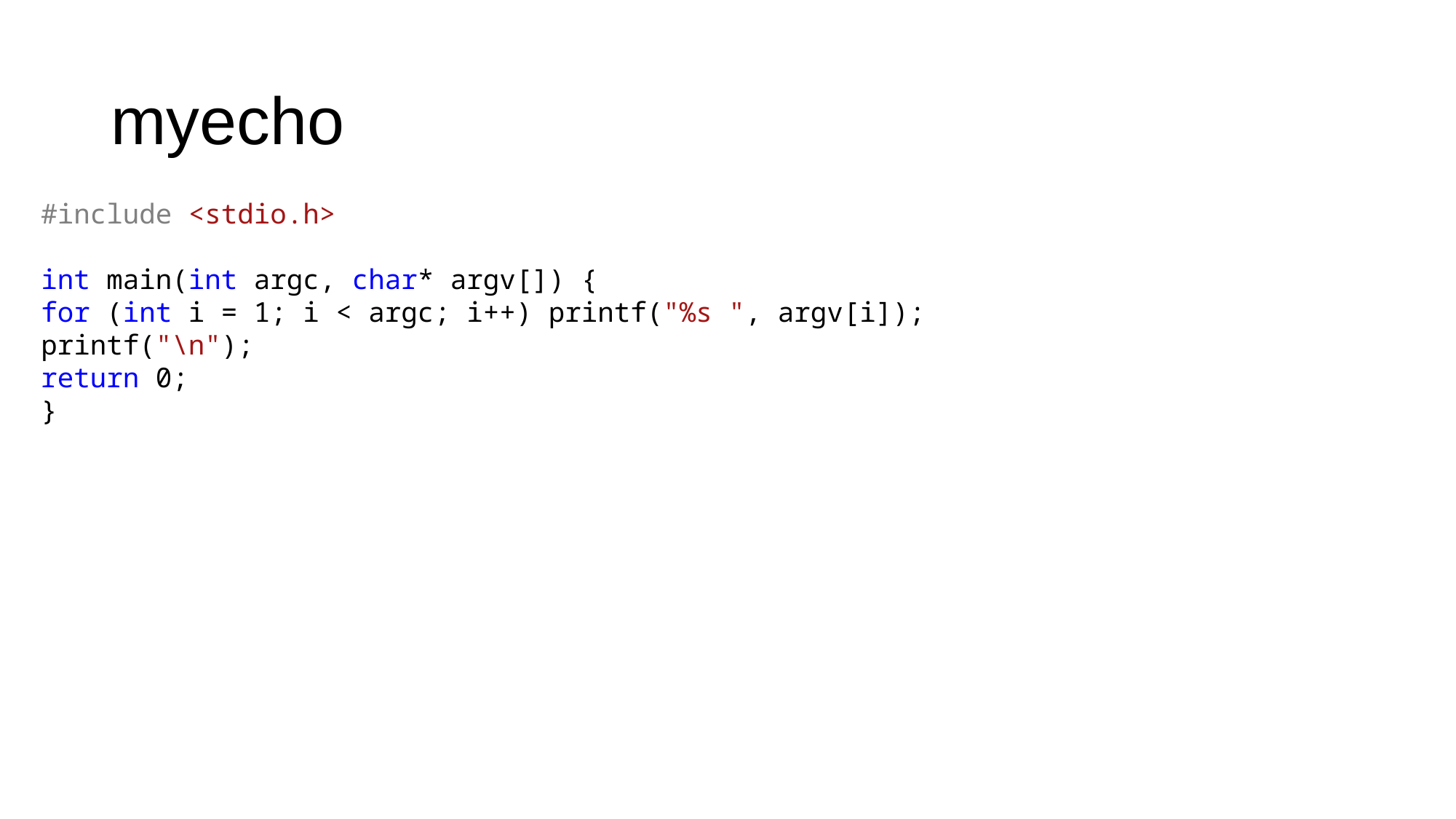

# myecho
#include <stdio.h>

int main(int argc, char* argv[]) {
for (int i = 1; i < argc; i++) printf("%s ", argv[i]);
printf("\n");
return 0;
}